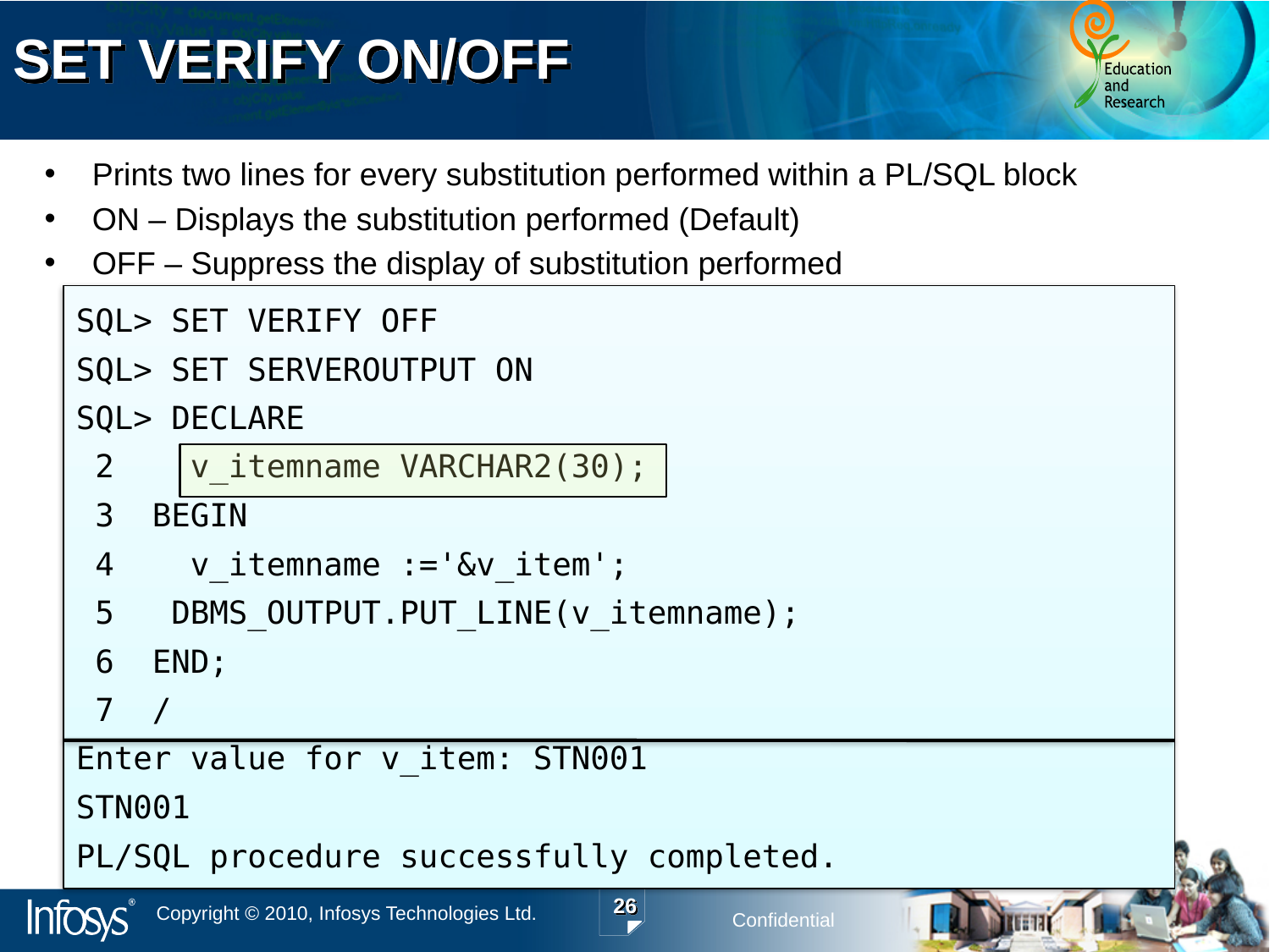

# SET VERIFY ON/OFF
Prints two lines for every substitution performed within a PL/SQL block
ON – Displays the substitution performed (Default)
OFF – Suppress the display of substitution performed
SQL> SET VERIFY OFF
SQL> SET SERVEROUTPUT ON
SQL> DECLARE
 2    v_itemname VARCHAR2(30);
 3  BEGIN
 4    v_itemname :='&v_item';
 5   DBMS_OUTPUT.PUT_LINE(v_itemname);
 6  END;
 7  /
Enter value for v_item: STN001
STN001
PL/SQL procedure successfully completed.

26